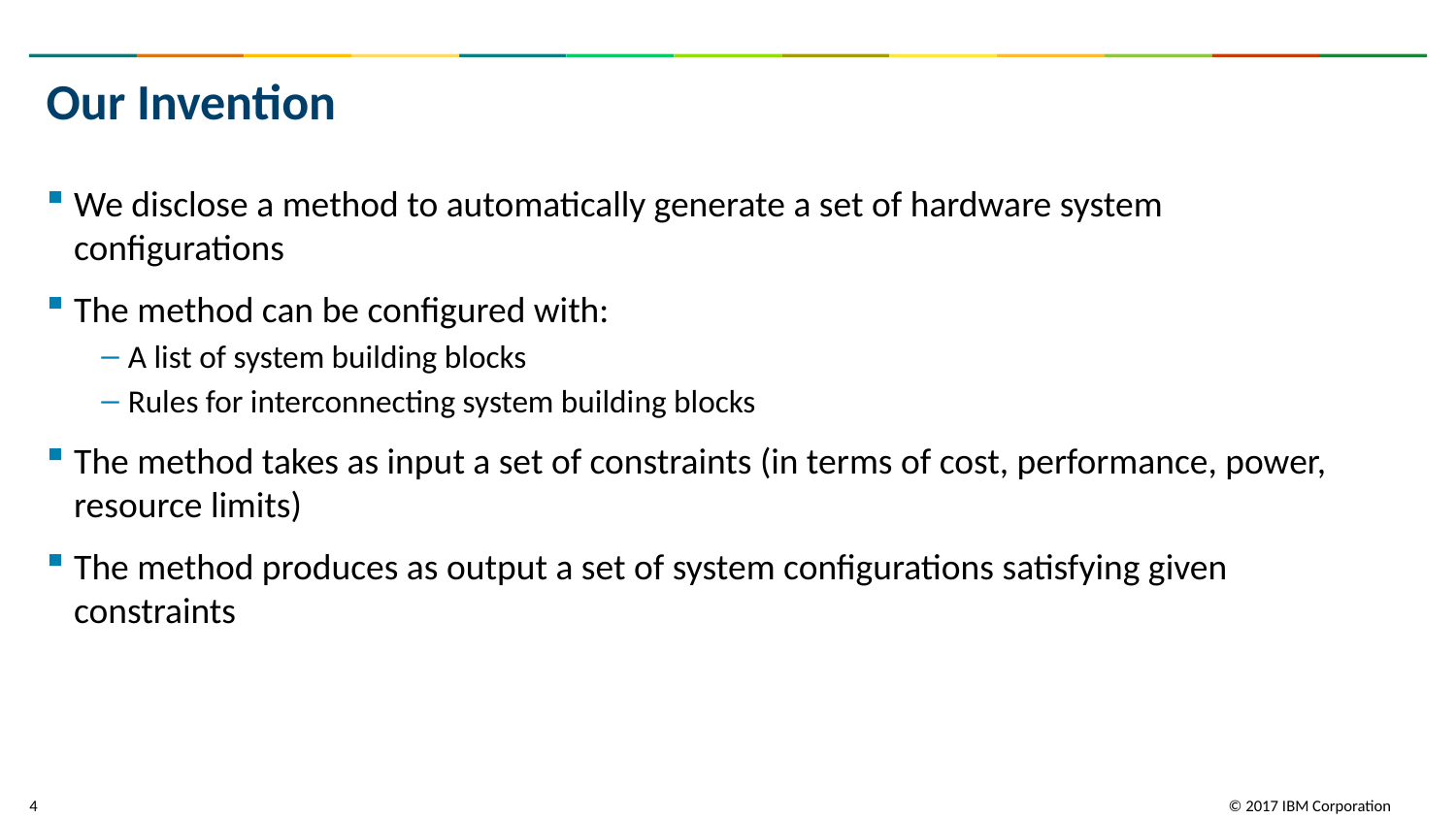

# Our Invention
We disclose a method to automatically generate a set of hardware system configurations
The method can be configured with:
A list of system building blocks
Rules for interconnecting system building blocks
The method takes as input a set of constraints (in terms of cost, performance, power, resource limits)
The method produces as output a set of system configurations satisfying given constraints